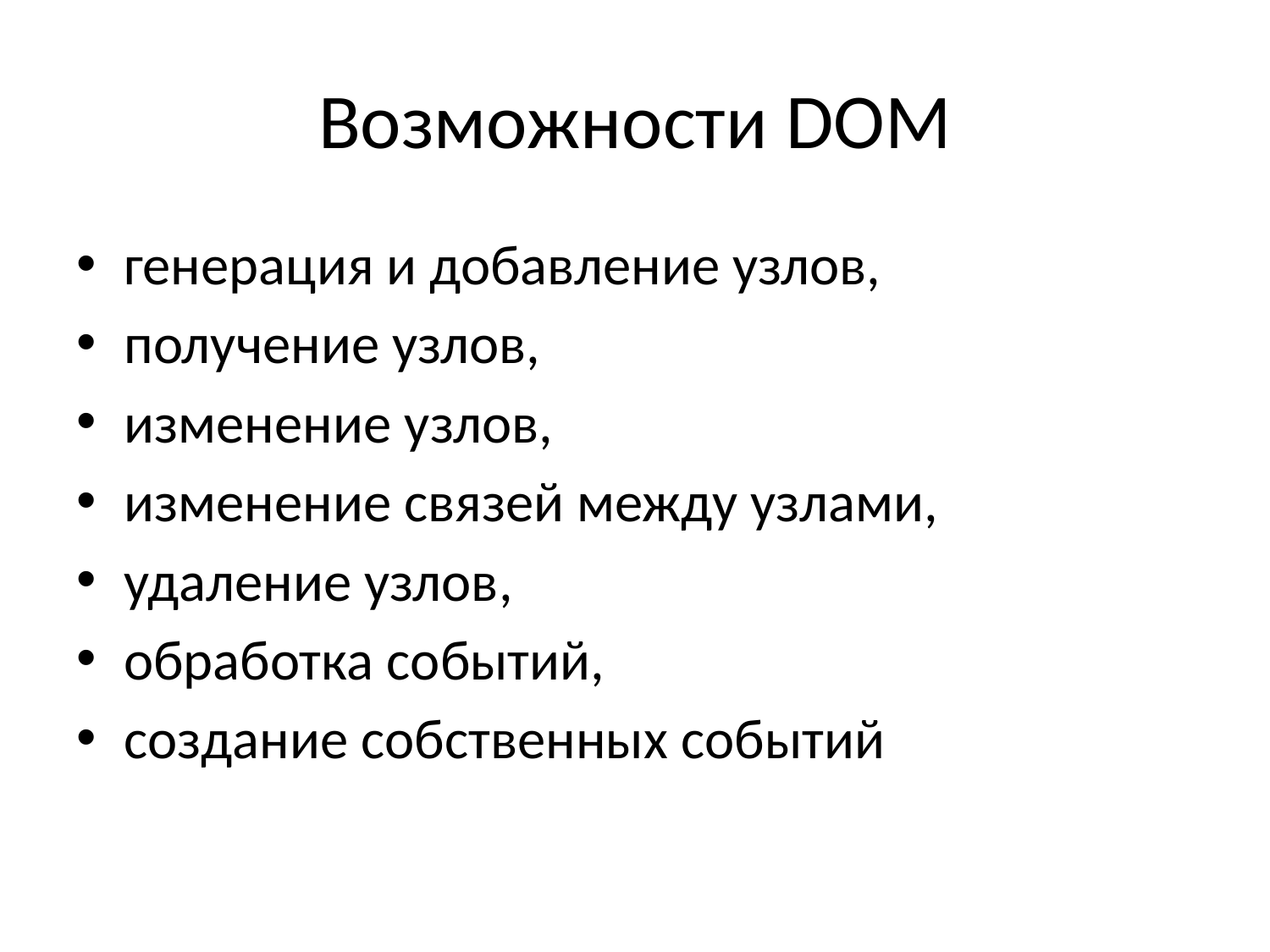

# Возможности DOM
генерация и добавление узлов,
получение узлов,
изменение узлов,
изменение связей между узлами,
удаление узлов,
обработка событий,
создание собственных событий